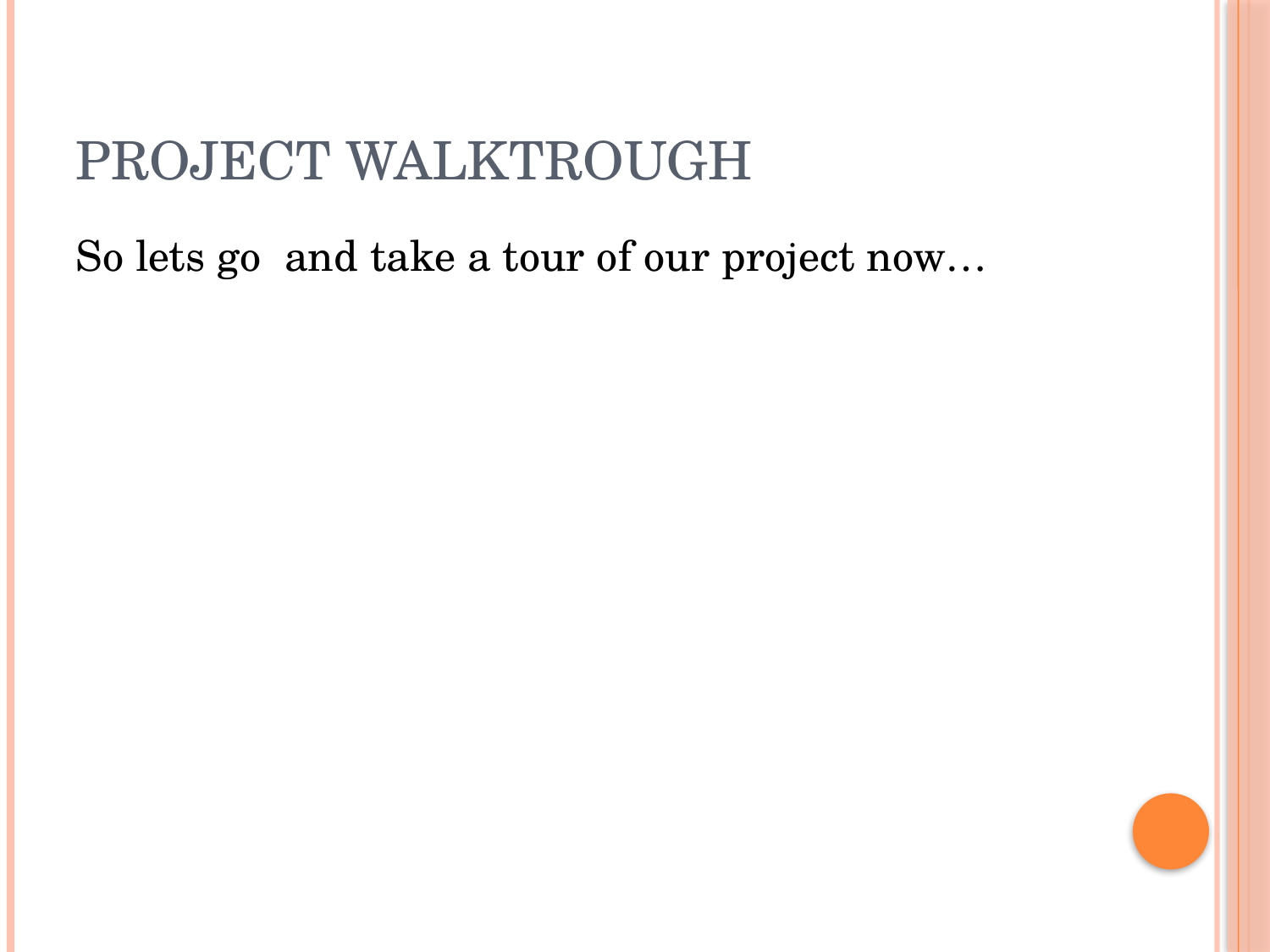

# Project Walktrough
So lets go  and take a tour of our project now…